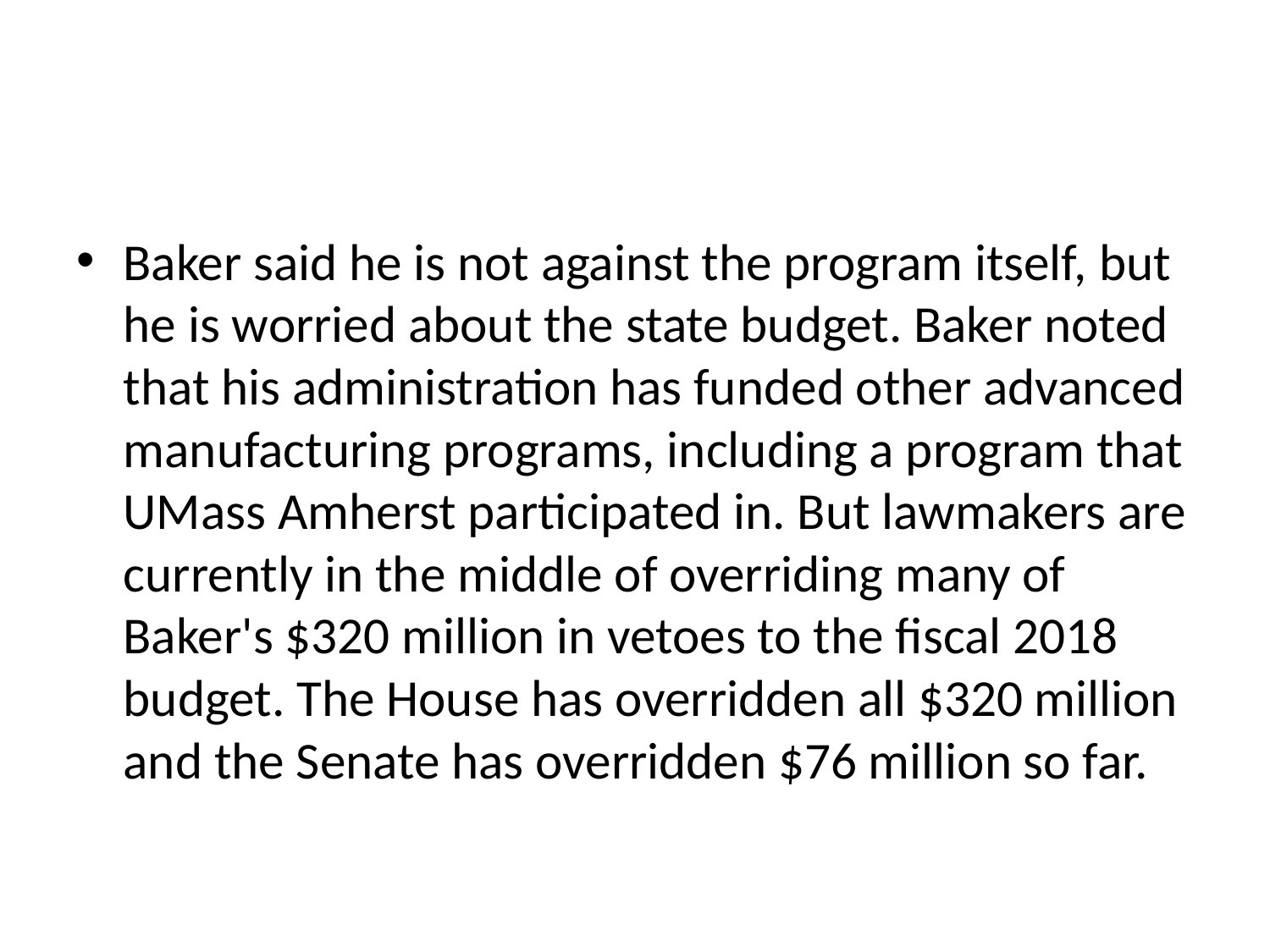

Baker said he is not against the program itself, but he is worried about the state budget. Baker noted that his administration has funded other advanced manufacturing programs, including a program that UMass Amherst participated in. But lawmakers are currently in the middle of overriding many of Baker's $320 million in vetoes to the fiscal 2018 budget. The House has overridden all $320 million and the Senate has overridden $76 million so far.